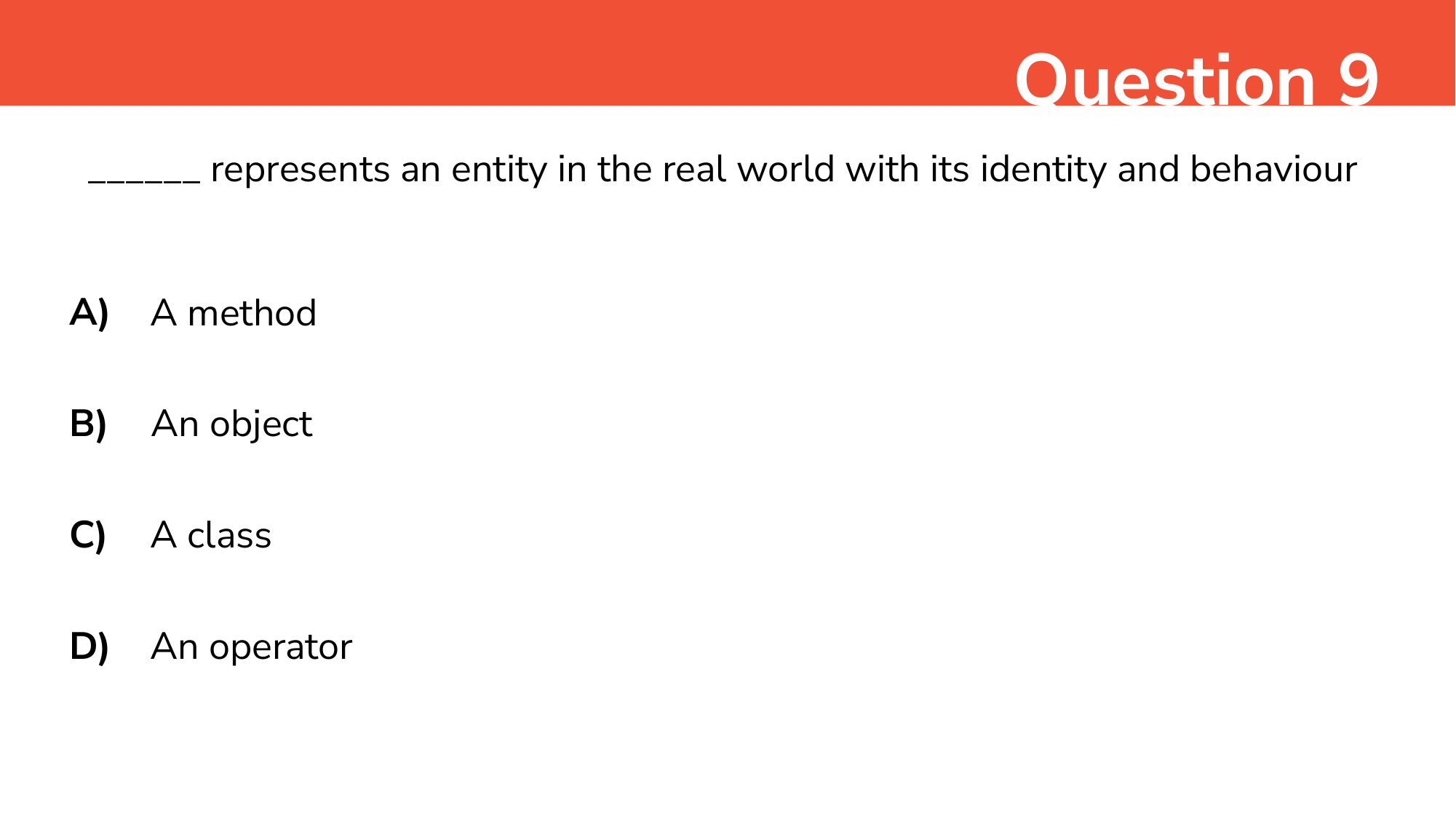

Question 9
______ represents an entity in the real world with its identity and behaviour
A)
A method
B)
An object
C)
A class
D)
An operator